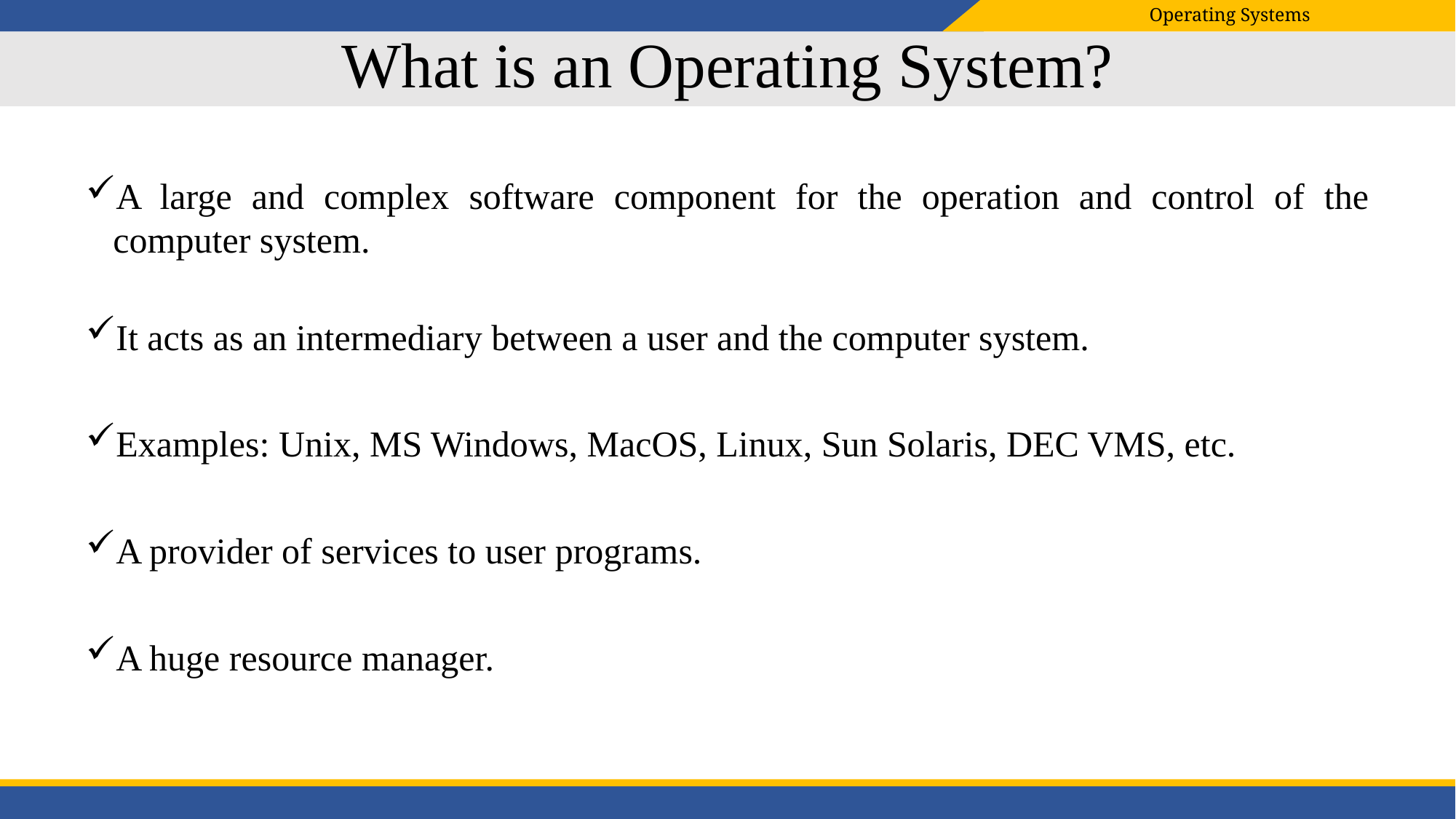

# What is an Operating System?
A large and complex software component for the operation and control of the computer system.

It acts as an intermediary between a user and the computer system.

Examples: Unix, MS Windows, MacOS, Linux, Sun Solaris, DEC VMS, etc.

A provider of services to user programs.

A huge resource manager.